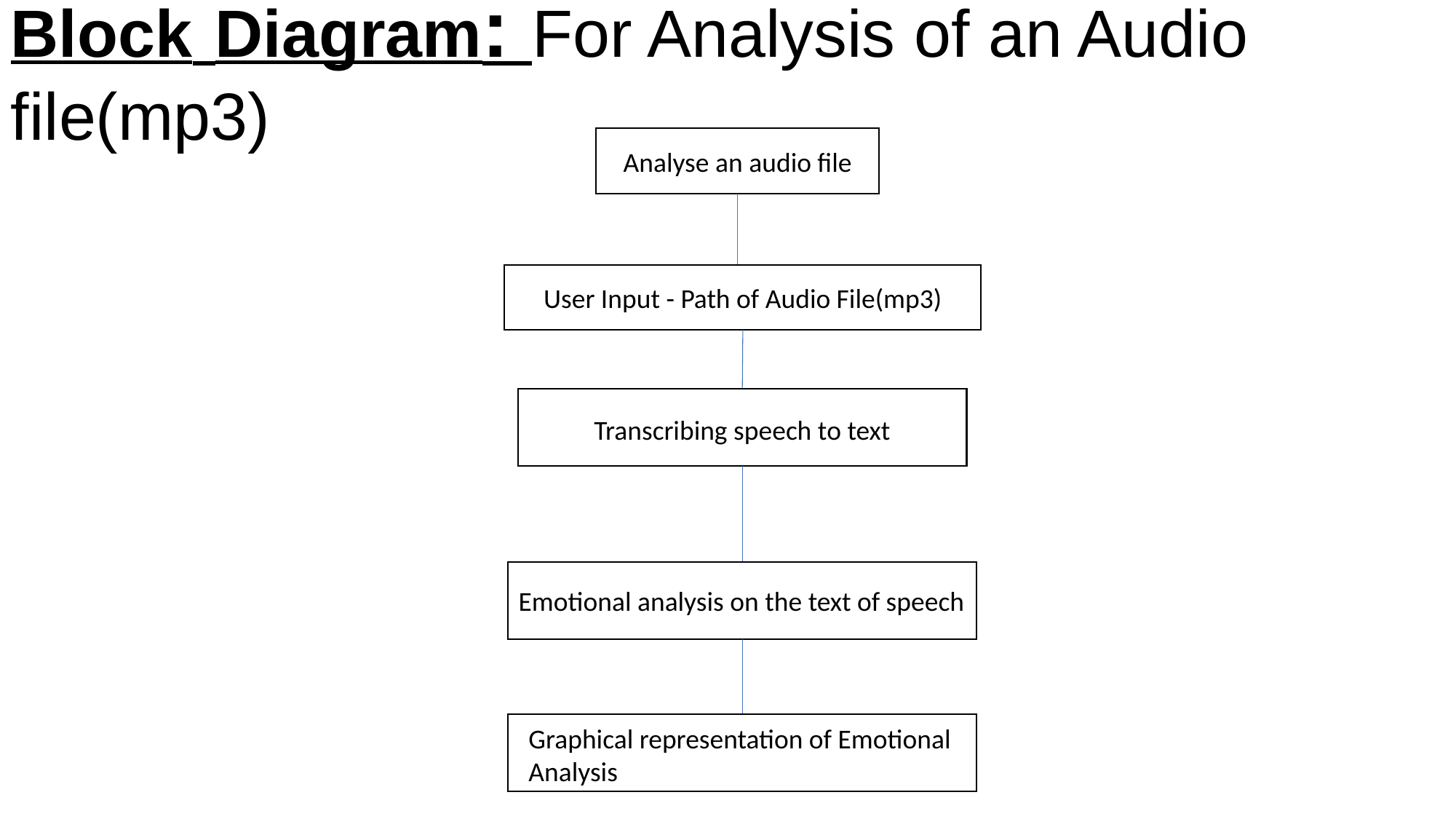

Block Diagram: For Analysis of an Audio file(mp3)
Analyse an audio file
User Input - Path of Audio File(mp3)

          Transcribing speech to text

Emotional analysis on the text of speech

Graphical representation of Emotional Analysis